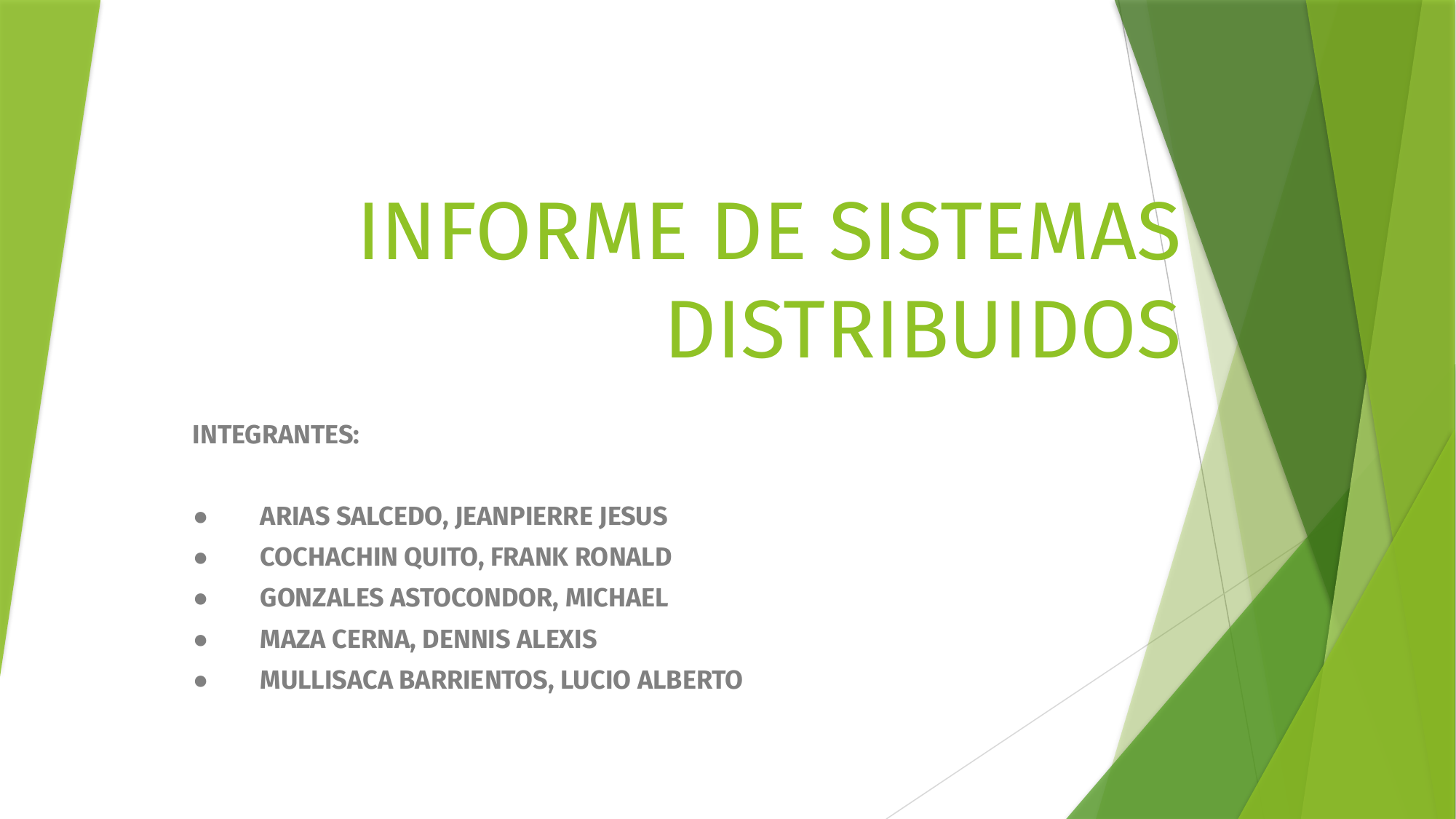

# INFORME DE SISTEMAS DISTRIBUIDOS
INTEGRANTES:

●	ARIAS SALCEDO, JEANPIERRE JESUS
●	COCHACHIN QUITO, FRANK RONALD
●	GONZALES ASTOCONDOR, MICHAEL
●	MAZA CERNA, DENNIS ALEXIS
●	MULLISACA BARRIENTOS, LUCIO ALBERTO